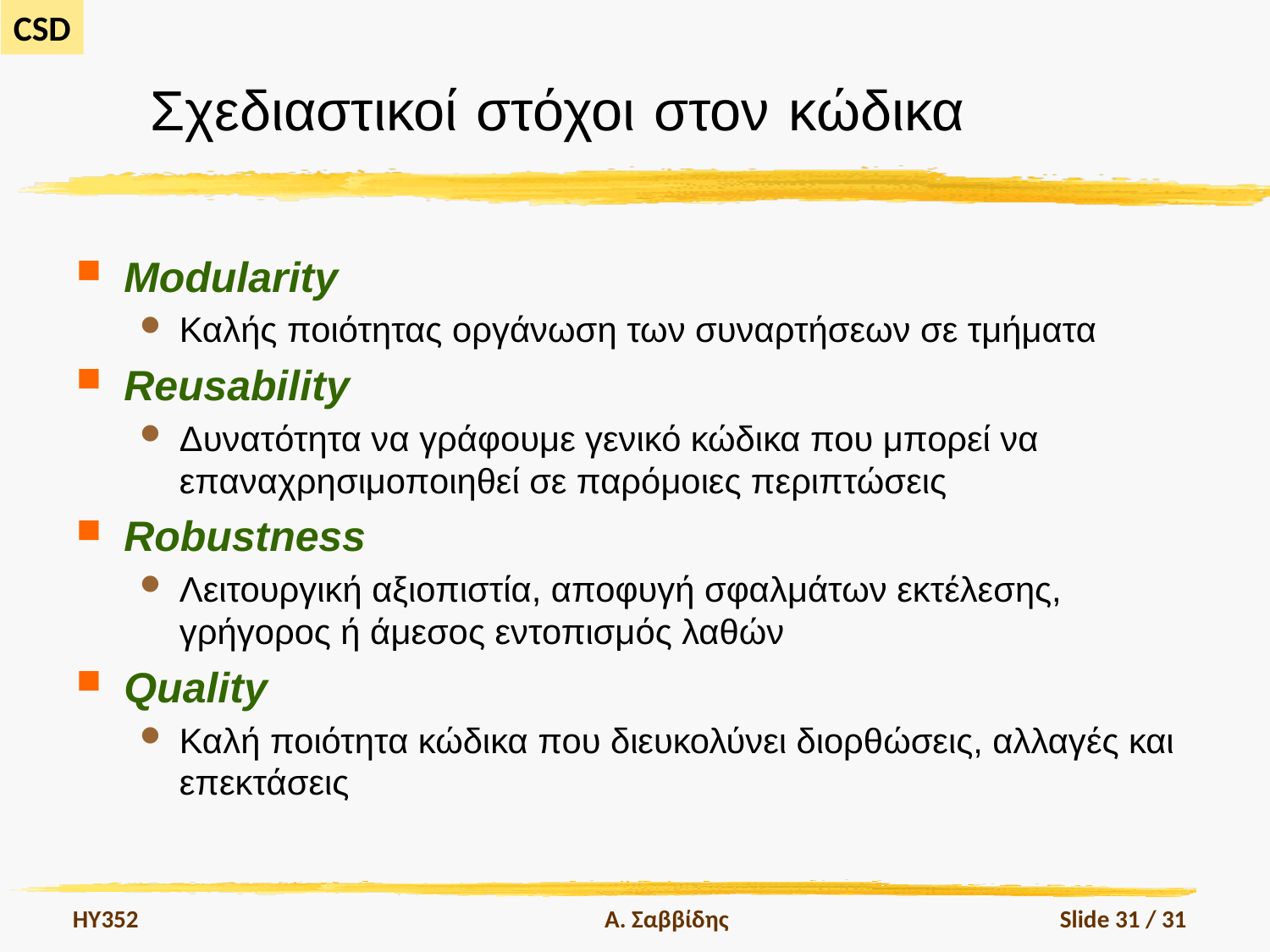

# Σχεδιαστικοί στόχοι στον κώδικα
Modularity
Καλής ποιότητας οργάνωση των συναρτήσεων σε τμήματα
Reusability
Δυνατότητα να γράφουμε γενικό κώδικα που μπορεί να επαναχρησιμοποιηθεί σε παρόμοιες περιπτώσεις
Robustness
Λειτουργική αξιοπιστία, αποφυγή σφαλμάτων εκτέλεσης, γρήγορος ή άμεσος εντοπισμός λαθών
Quality
Καλή ποιότητα κώδικα που διευκολύνει διορθώσεις, αλλαγές και επεκτάσεις
HY352
Α. Σαββίδης
Slide 31 / 31